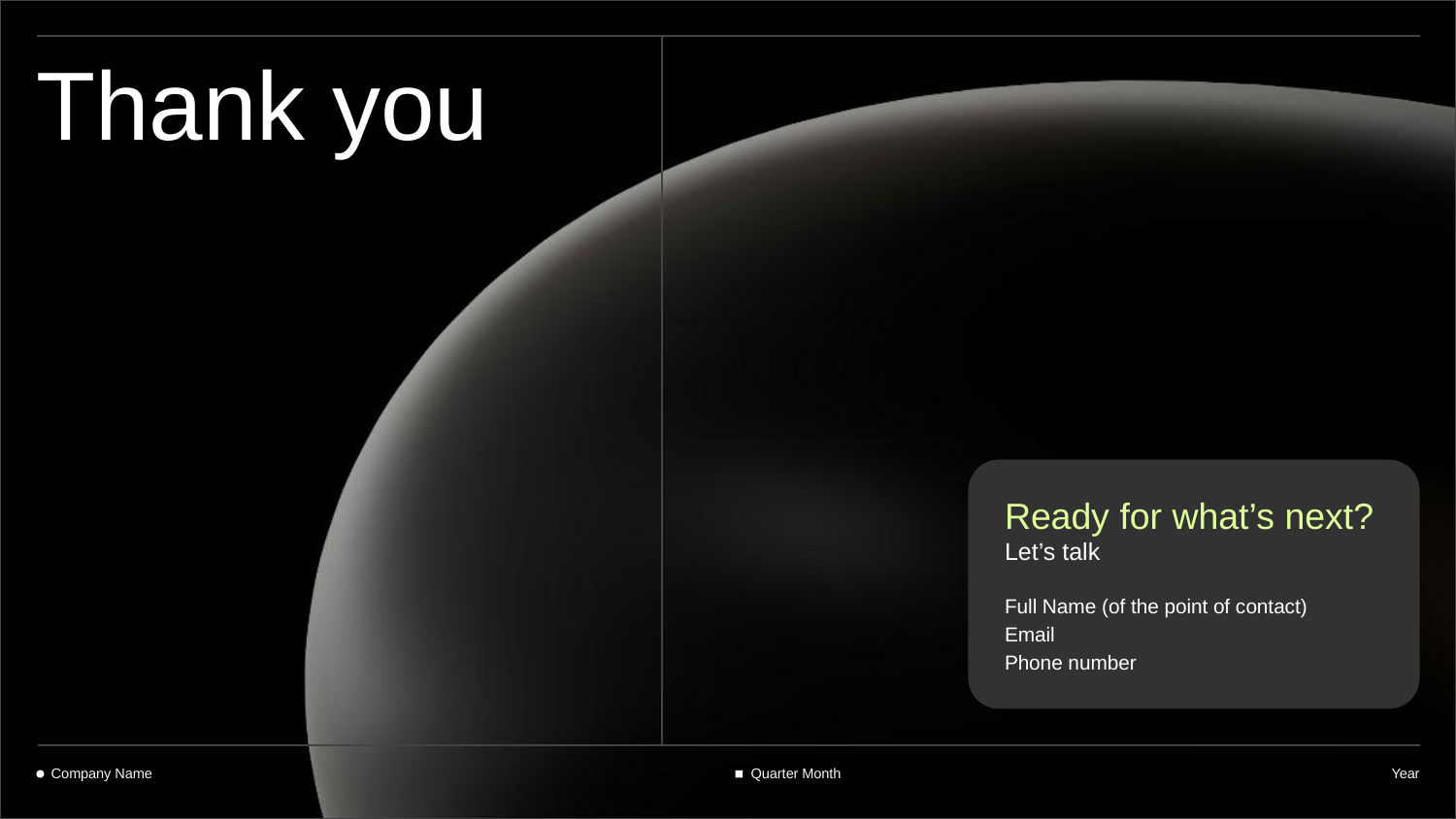

# Thank you

Ready for what’s next?
Let’s talk

Full Name (of the point of contact)
Email
Phone number

Company Name
Quarter Month
Year